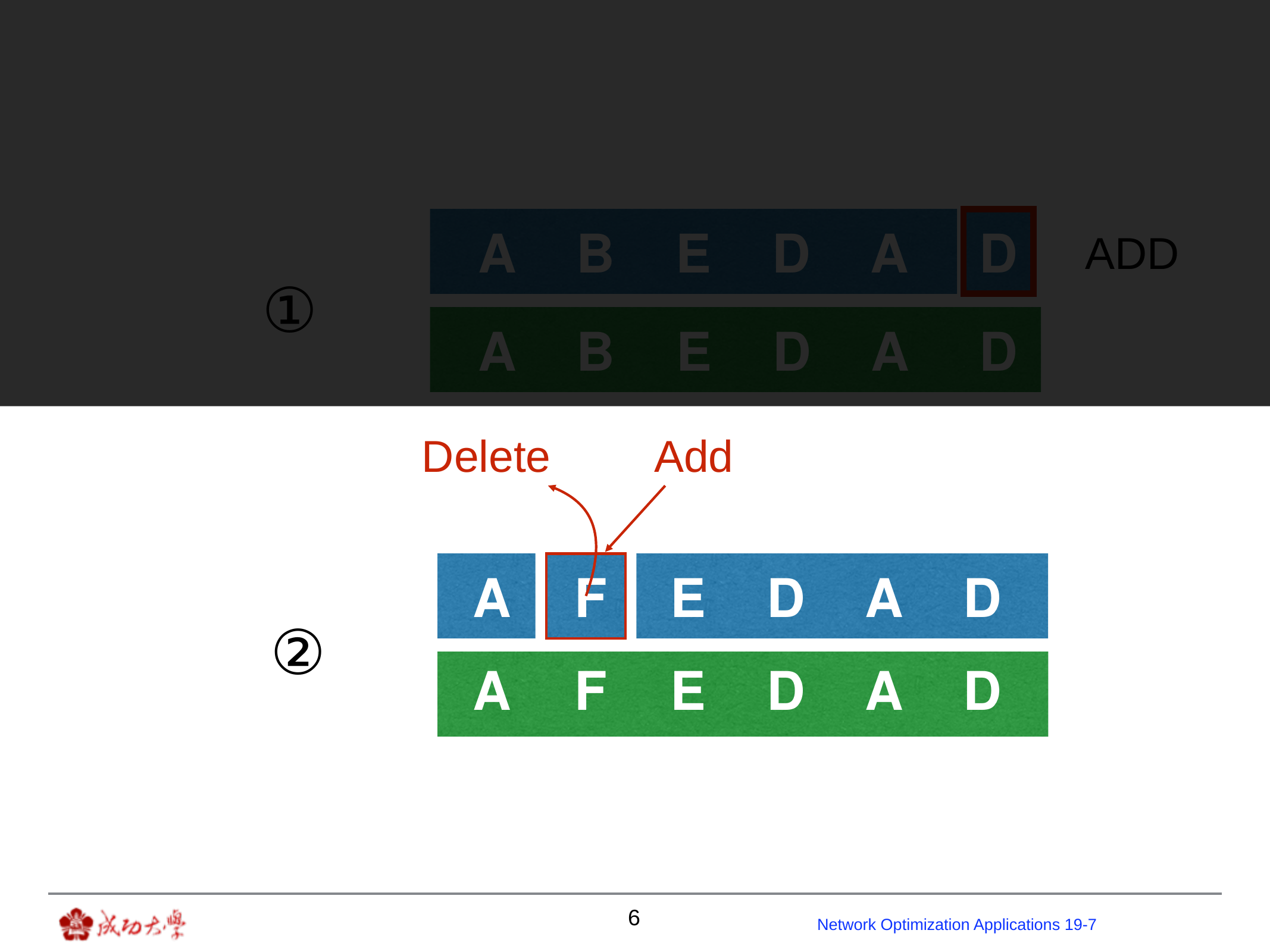

D
A
B
E
D
A
ADD
  ①

A
B
E
D
A
D
Delete
Add

F

A
E
D
A
D
②

A
F
E
D
A
D
6